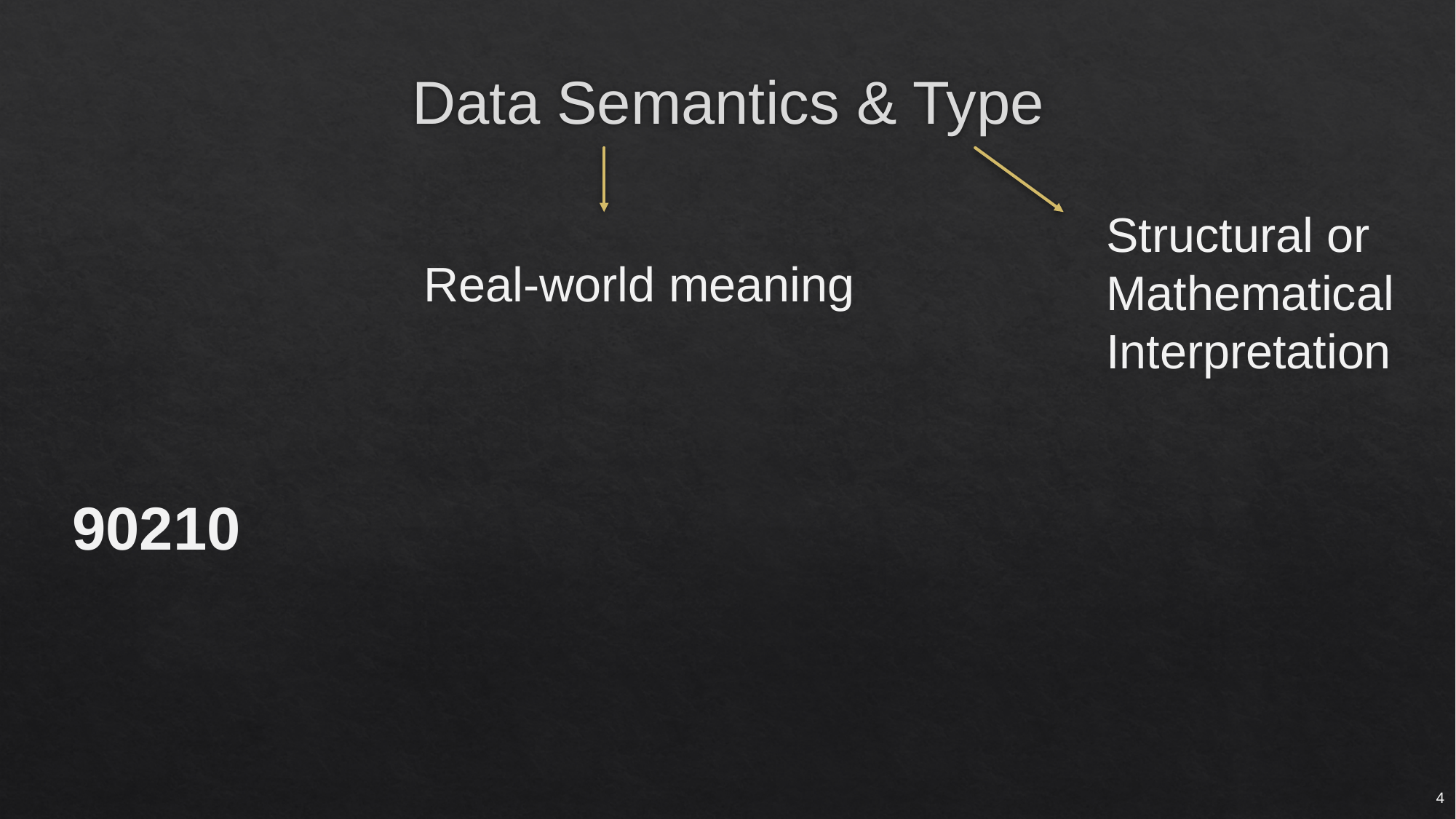

# Data Semantics & Type
Structural or
Mathematical
Interpretation
Real-world meaning
90210
4